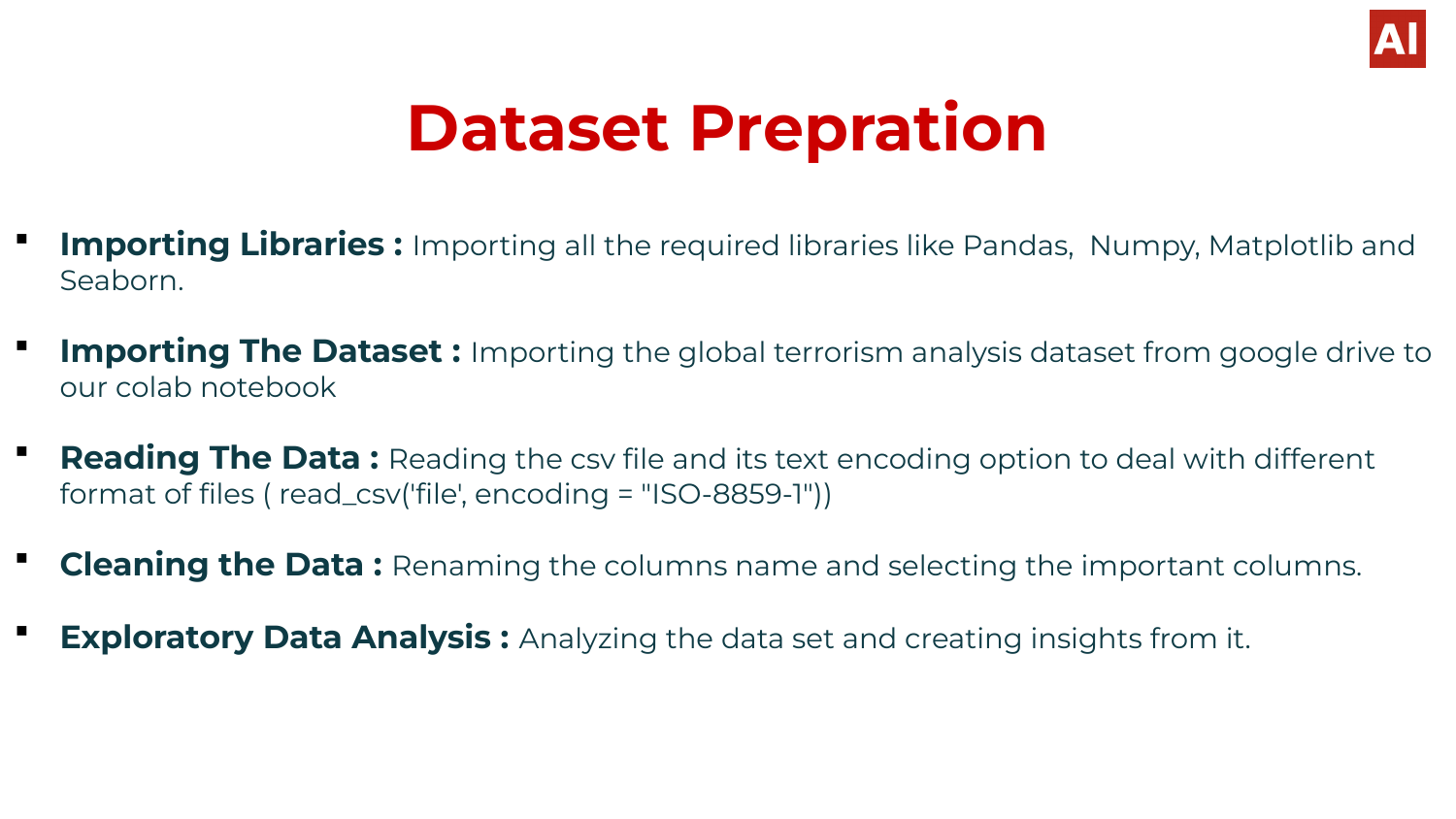

Dataset Prepration

Importing Libraries : Importing all the required libraries like Pandas,  Numpy, Matplotlib and Seaborn.

Importing The Dataset : Importing the global terrorism analysis dataset from google drive to our colab notebook

Reading The Data : Reading the csv file and its text encoding option to deal with different format of files ( read_csv('file', encoding = "ISO-8859-1"))

Cleaning the Data : Renaming the columns name and selecting the important columns.

Exploratory Data Analysis : Analyzing the data set and creating insights from it.